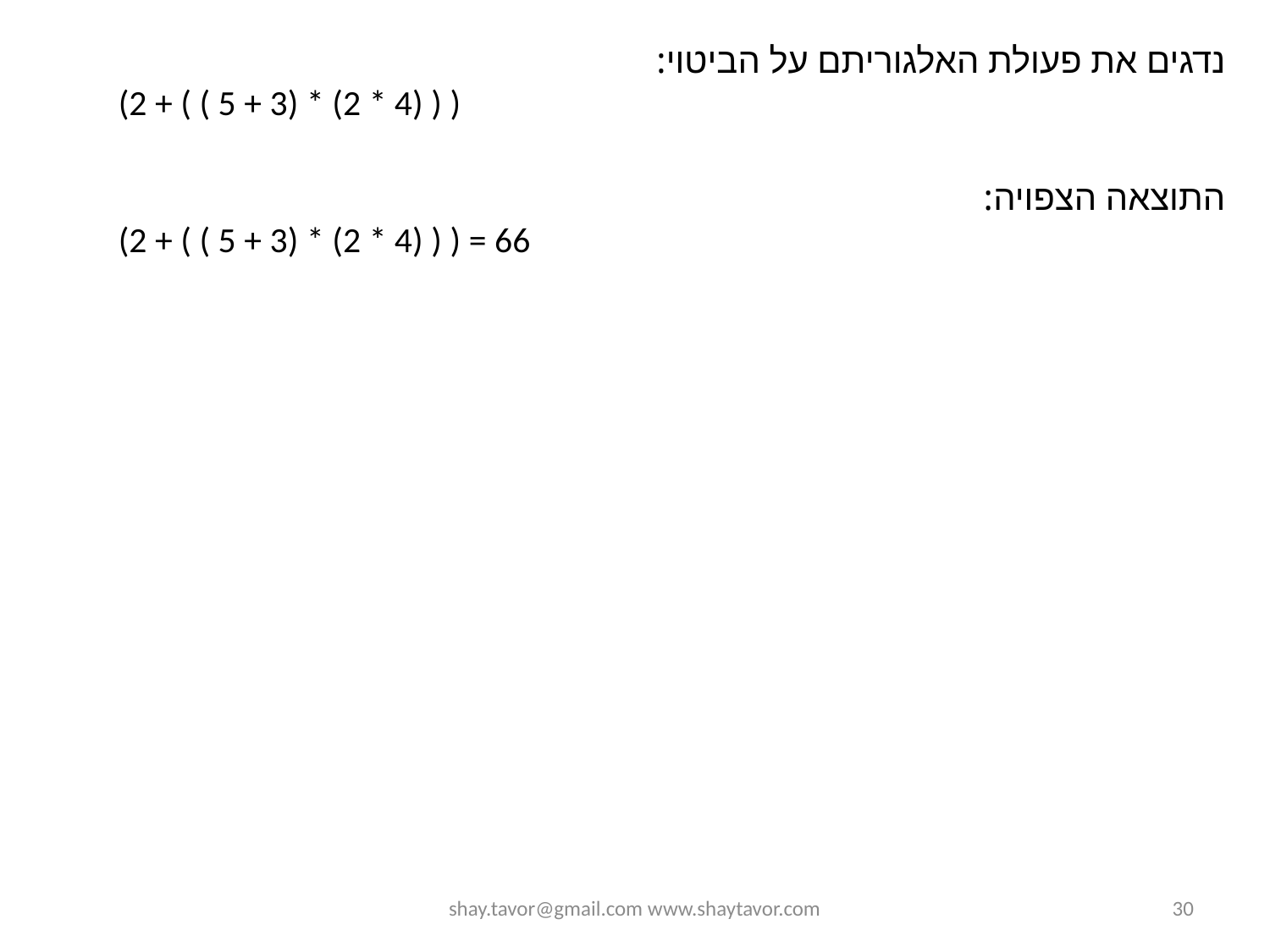

נדגים את פעולת האלגוריתם על הביטוי:
(2 + ( ( 5 + 3) * (2 * 4) ) )
התוצאה הצפויה:
(2 + ( ( 5 + 3) * (2 * 4) ) ) = 66
shay.tavor@gmail.com www.shaytavor.com
30